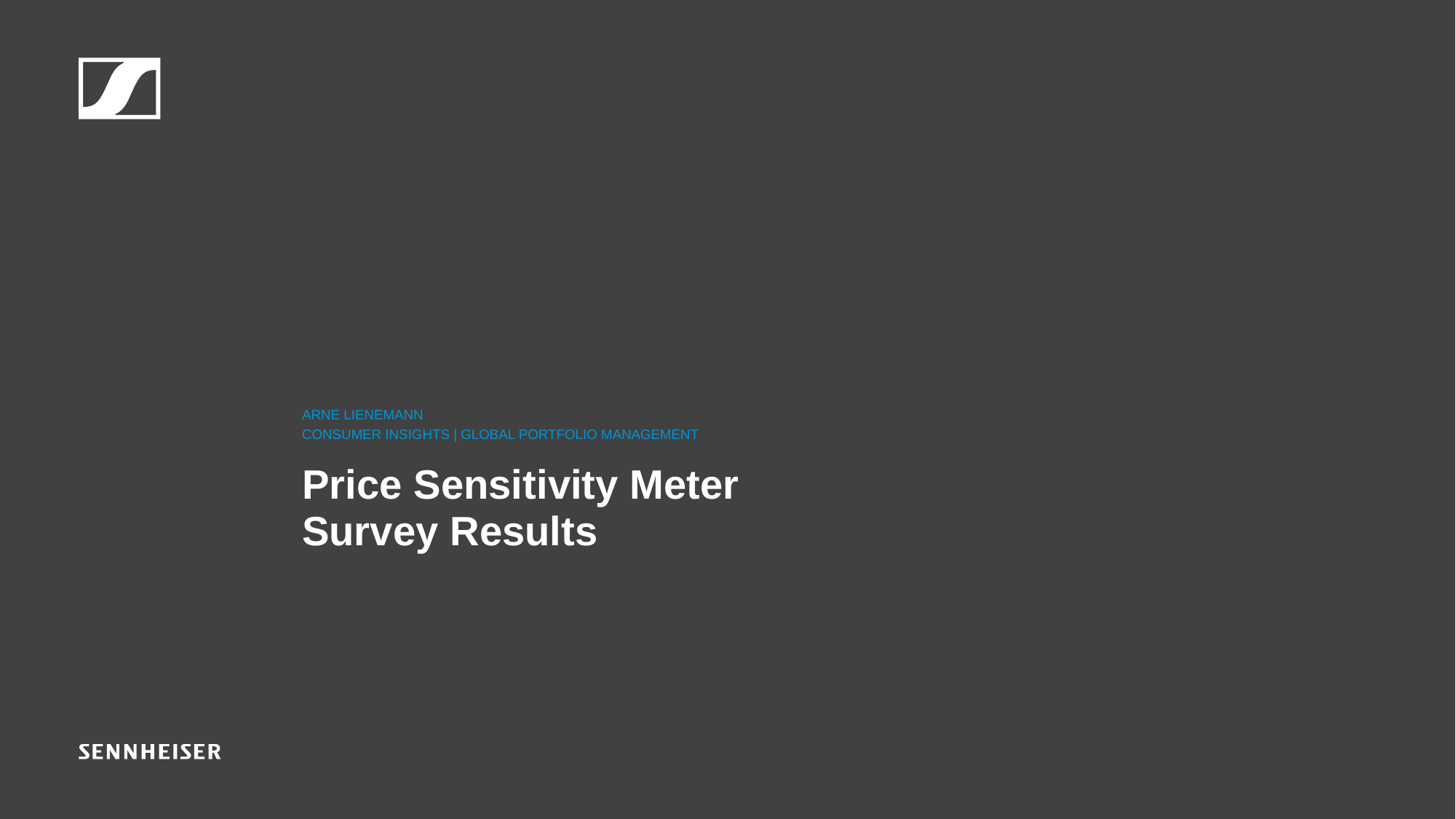

Arne Lienemann
Consumer Insights | Global Portfolio Management
# Price Sensitivity Meter
Survey Results